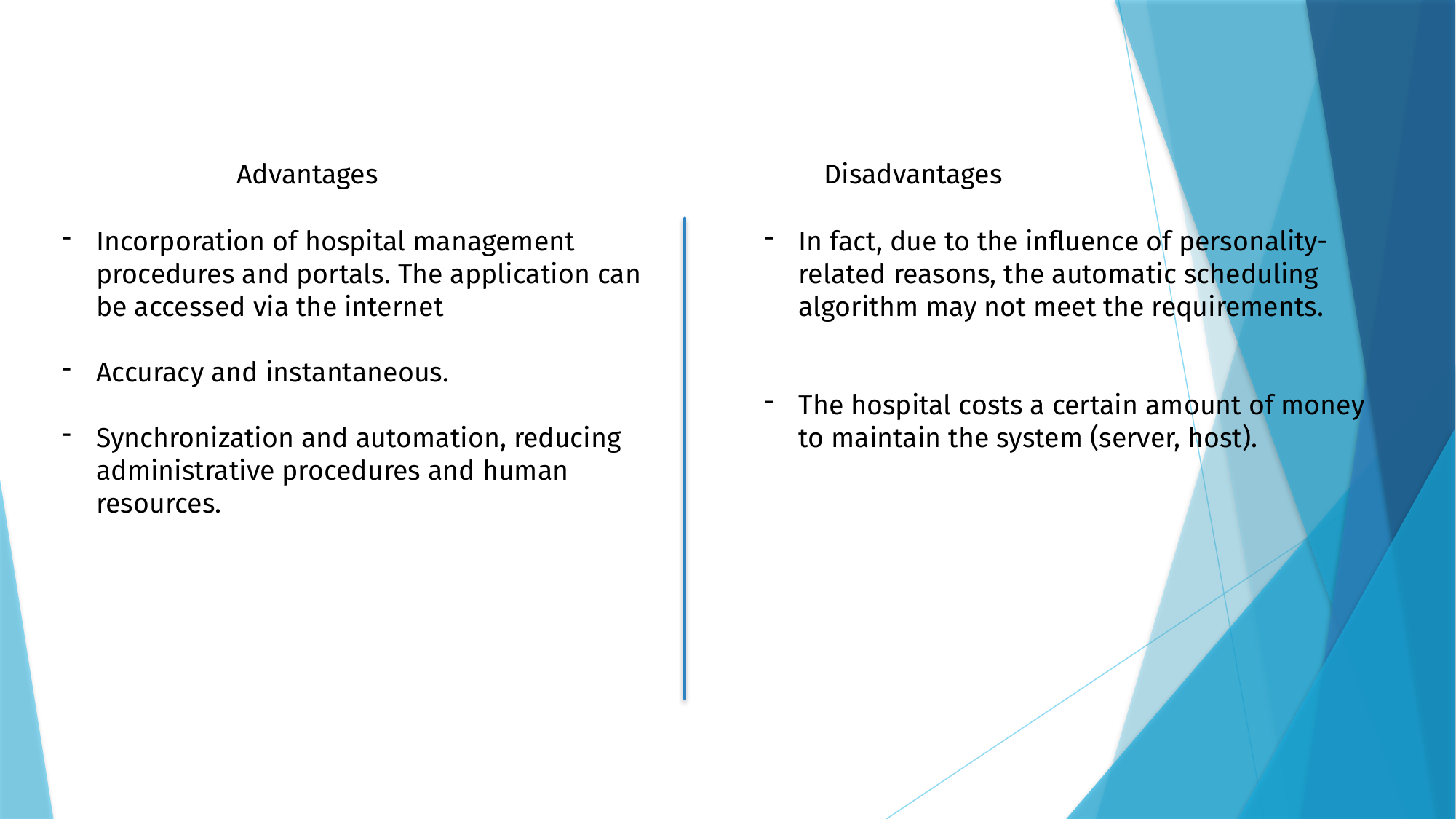

Advantages
Disadvantages
Incorporation of hospital management procedures and portals. The application can be accessed via the internet

Accuracy and instantaneous.

Synchronization and automation, reducing administrative procedures and human resources.

In fact, due to the influence of personality-related reasons, the automatic scheduling algorithm may not meet the requirements.

The hospital costs a certain amount of money to maintain the system (server, host).